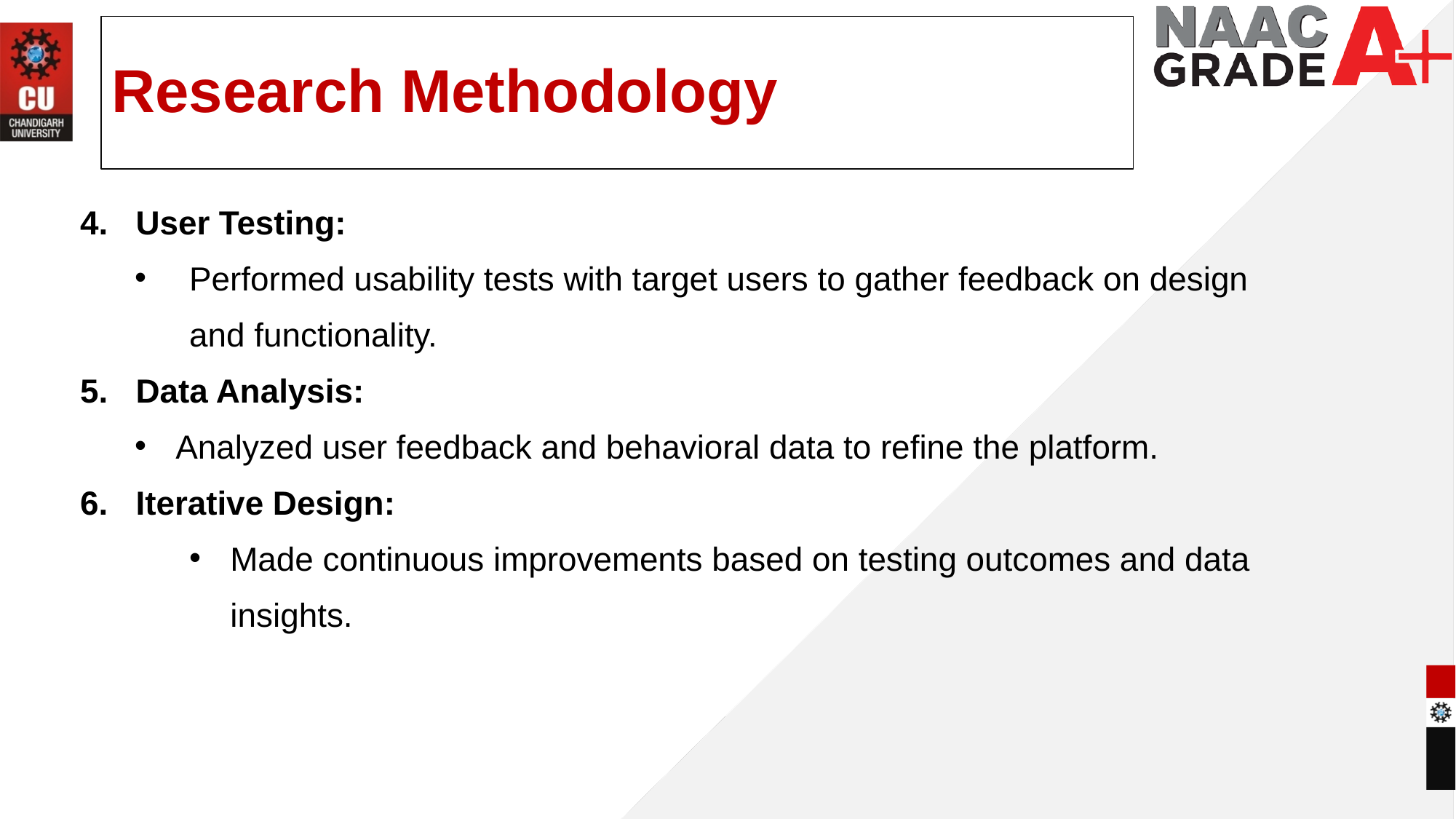

# Research Methodology
4.   User Testing:
Performed usability tests with target users to gather feedback on design and functionality.
5.   Data Analysis:
Analyzed user feedback and behavioral data to refine the platform.
6.   Iterative Design:
Made continuous improvements based on testing outcomes and data insights.
8